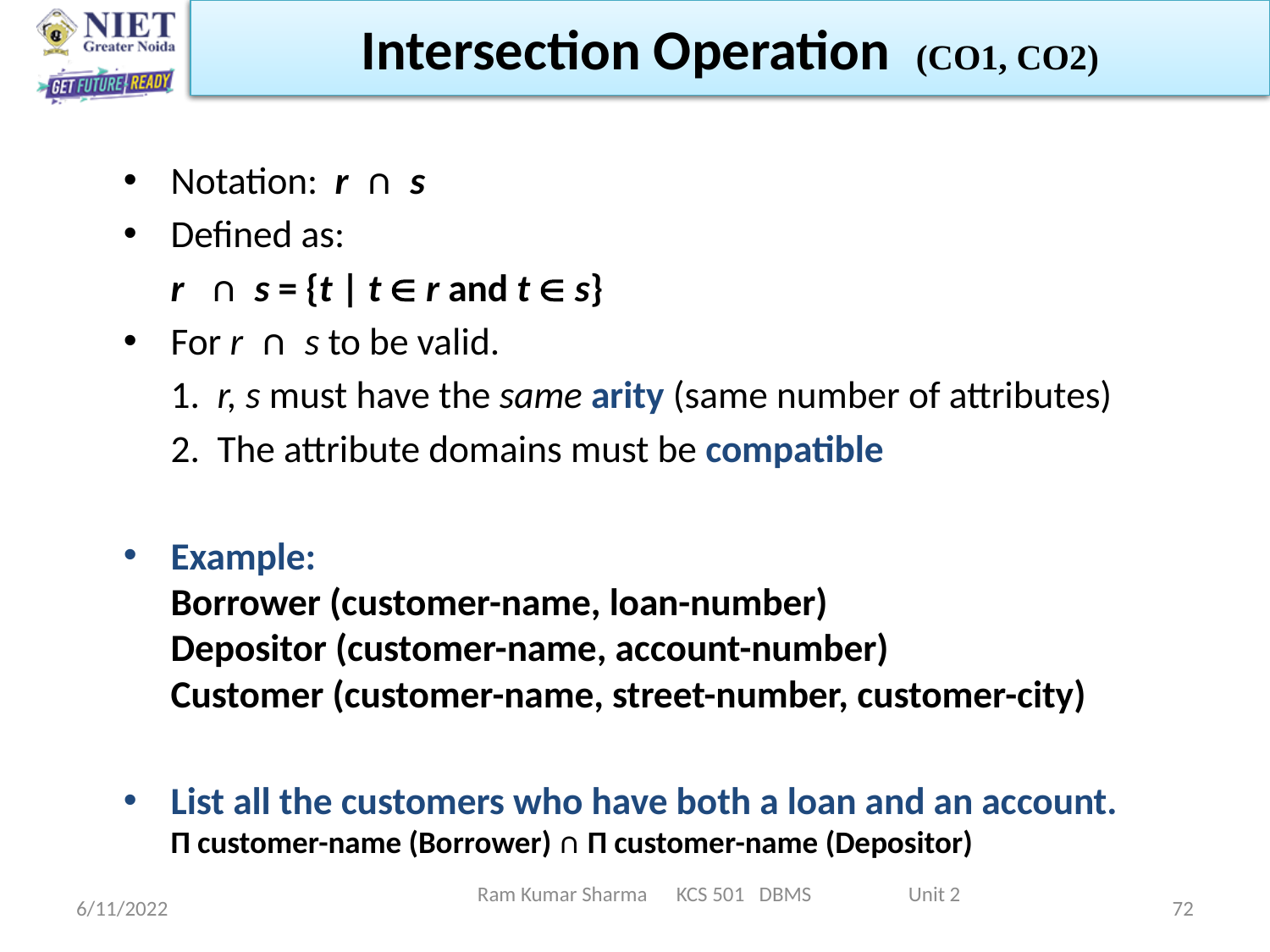

Intersection Operation  (CO1, CO2)
Notation:  r  ∩  s
Defined as:
		r   ∩  s = {t | t ∈ r and t ∈ s}
For r  ∩  s to be valid.
	1.  r, s must have the same arity (same number of attributes)
	2.  The attribute domains must be compatible

Example:
Borrower (customer-name, loan-number)
Depositor (customer-name, account-number)
Customer (customer-name, street-number, customer-city)

List all the customers who have both a loan and an account.
Π customer-name (Borrower) ∩ Π customer-name (Depositor)
Ram Kumar Sharma      KCS 501   DBMS                    Unit 2
6/11/2022
72